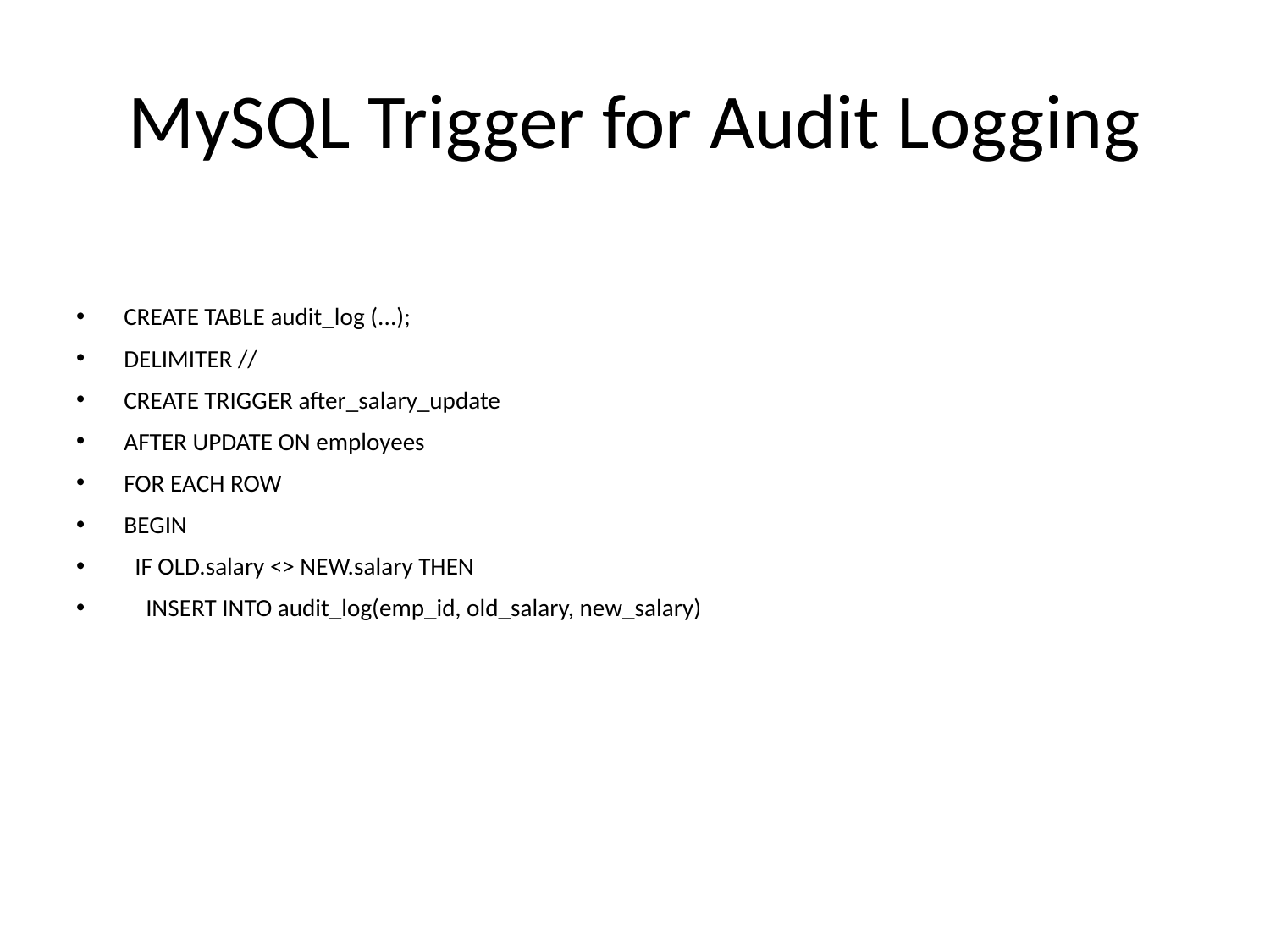

# MySQL Trigger for Audit Logging

CREATE TABLE audit_log (...);
DELIMITER //
CREATE TRIGGER after_salary_update
AFTER UPDATE ON employees
FOR EACH ROW
BEGIN
  IF OLD.salary <> NEW.salary THEN
    INSERT INTO audit_log(emp_id, old_salary, new_salary)